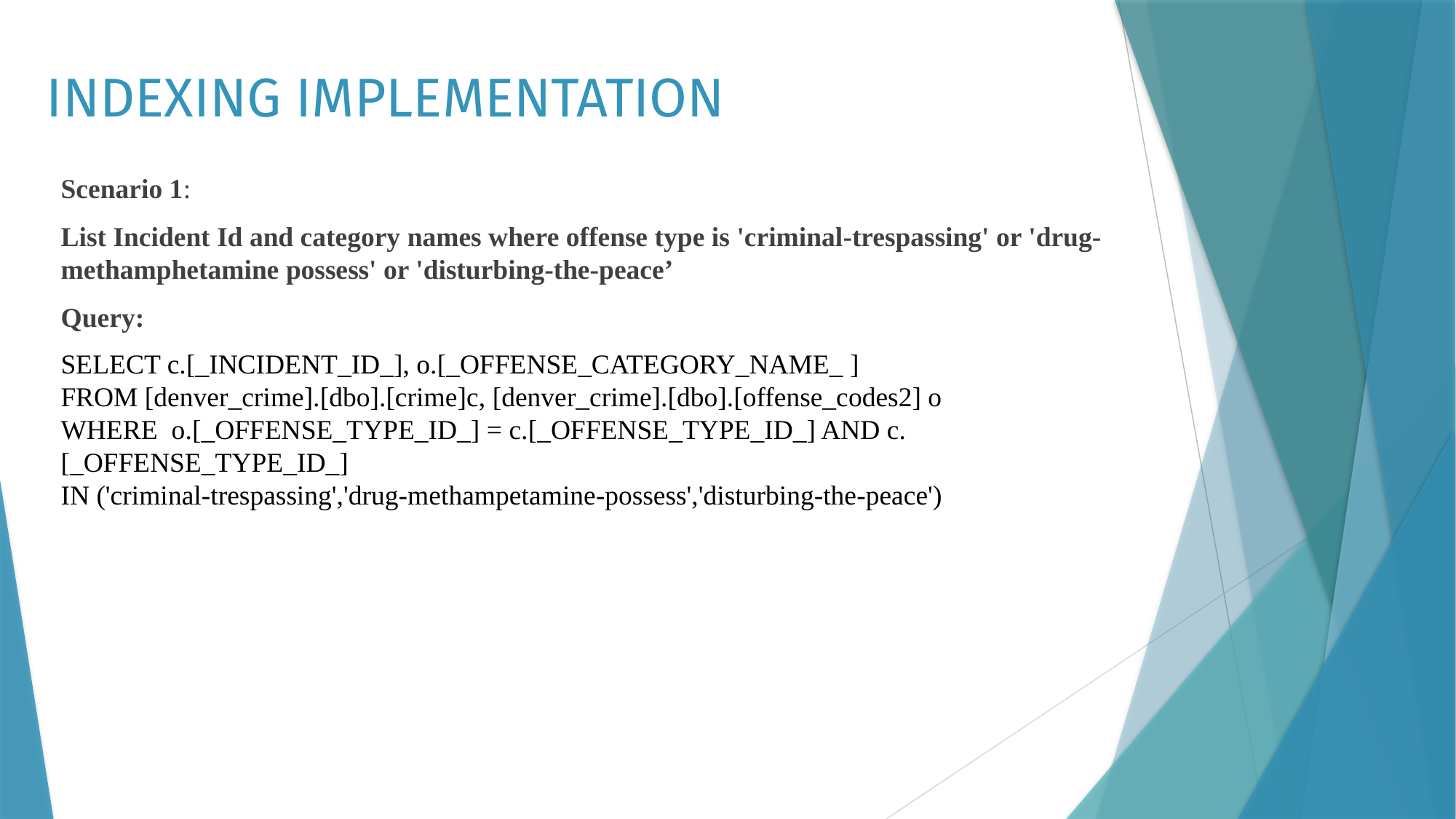

# INDEXING IMPLEMENTATION
Scenario 1:
List Incident Id and category names where offense type is 'criminal-trespassing' or 'drug- methamphetamine possess' or 'disturbing-the-peace’
Query:

SELECT c.[_INCIDENT_ID_], o.[_OFFENSE_CATEGORY_NAME_ ]
FROM [denver_crime].[dbo].[crime]c, [denver_crime].[dbo].[offense_codes2] o
WHERE  o.[_OFFENSE_TYPE_ID_] = c.[_OFFENSE_TYPE_ID_] AND c.[_OFFENSE_TYPE_ID_]
IN ('criminal-trespassing','drug-methampetamine-possess','disturbing-the-peace')